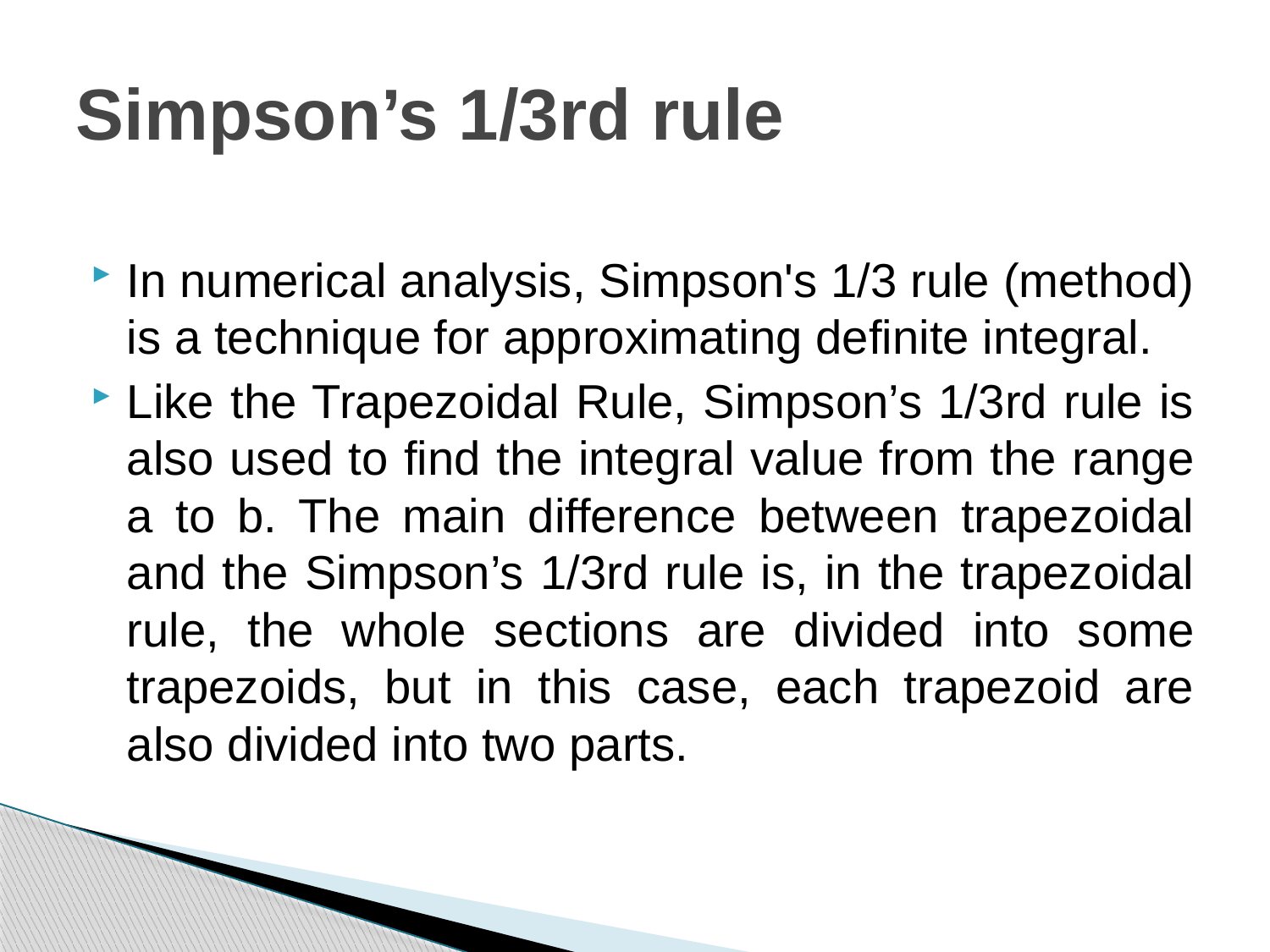

# Simpson’s 1/3rd rule
In numerical analysis, Simpson's 1/3 rule (method) is a technique for approximating definite integral.
Like the Trapezoidal Rule, Simpson’s 1/3rd rule is also used to find the integral value from the range a to b. The main difference between trapezoidal and the Simpson’s 1/3rd rule is, in the trapezoidal rule, the whole sections are divided into some trapezoids, but in this case, each trapezoid are also divided into two parts.